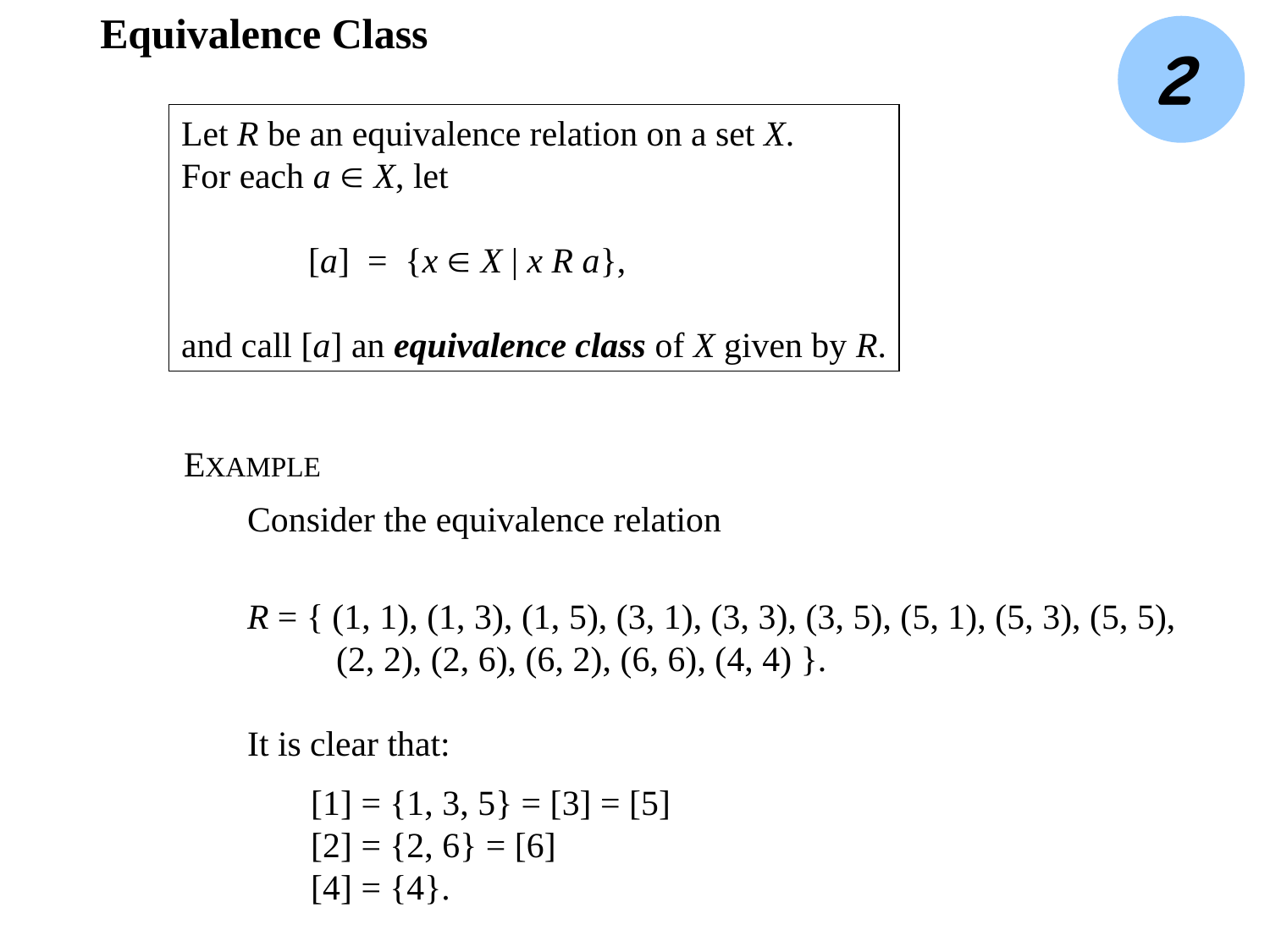

Equivalence Class

2
Let R be an equivalence relation on a set X.
For each a ∈ X, let

	[a]  =  {x ∈ X | x R a},

and call [a] an equivalence class of X given by R.
EXAMPLE
Consider the equivalence relation

R = { (1, 1), (1, 3), (1, 5), (3, 1), (3, 3), (3, 5), (5, 1), (5, 3), (5, 5),
          (2, 2), (2, 6), (6, 2), (6, 6), (4, 4) }.

It is clear that:
[1] = {1, 3, 5} = [3] = [5]
[2] = {2, 6} = [6]
[4] = {4}.